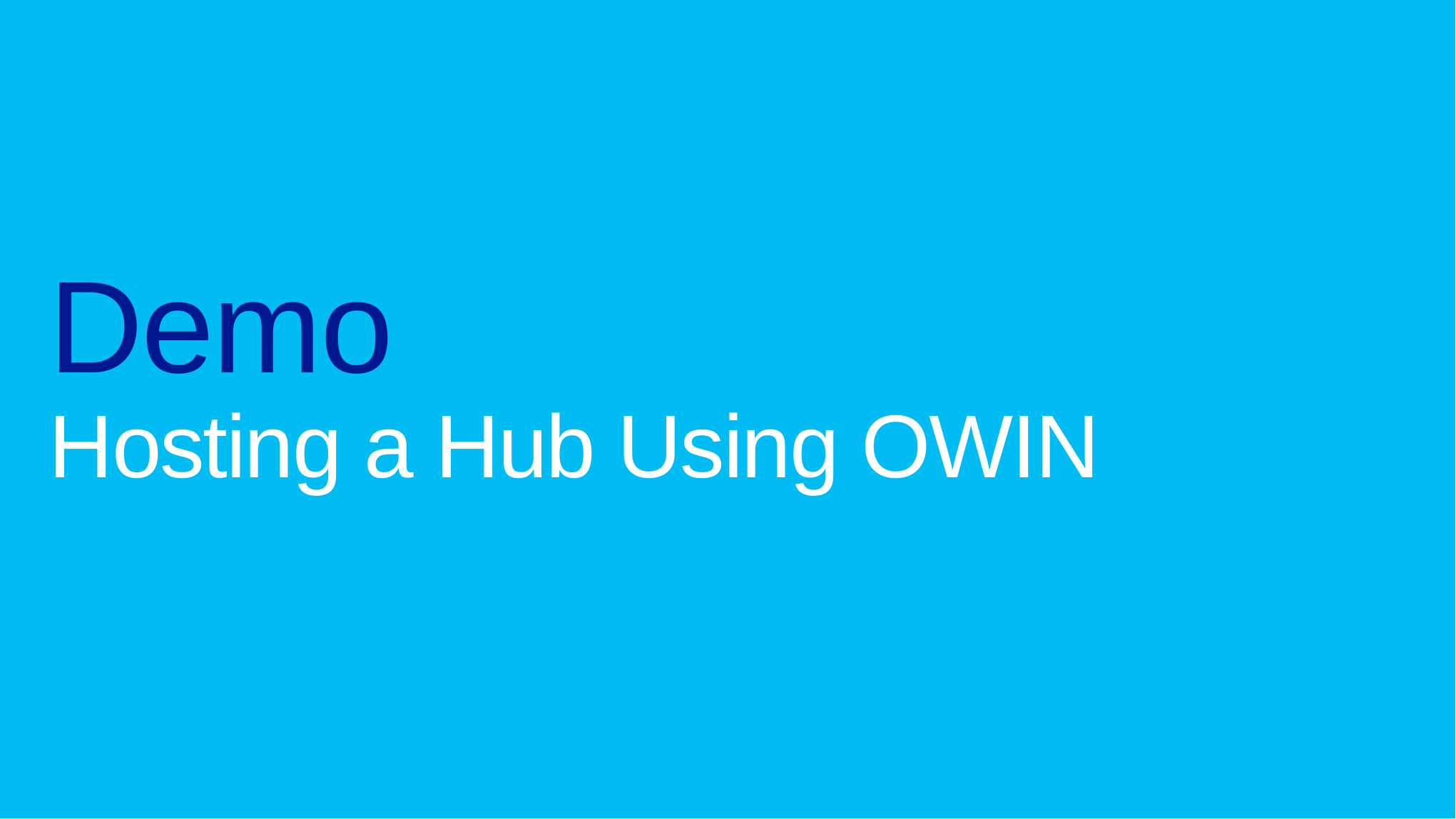

# Demo Hosting a Hub Using OWIN